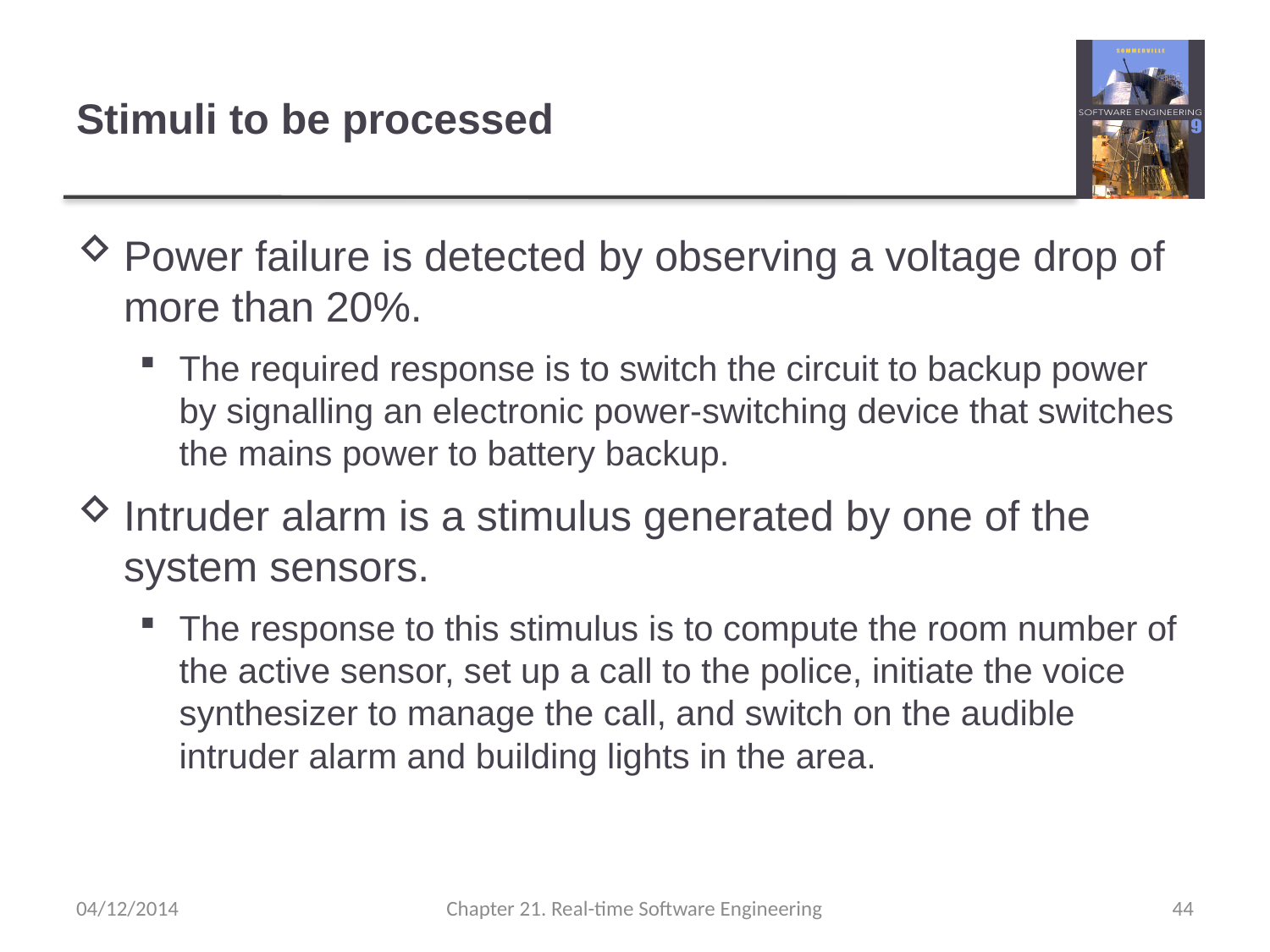

# Stimuli to be processed
Power failure is detected by observing a voltage drop of more than 20%.
The required response is to switch the circuit to backup power by signalling an electronic power-switching device that switches the mains power to battery backup.
Intruder alarm is a stimulus generated by one of the system sensors.
The response to this stimulus is to compute the room number of the active sensor, set up a call to the police, initiate the voice synthesizer to manage the call, and switch on the audible intruder alarm and building lights in the area.

04/12/2014
Chapter 21. Real-time Software Engineering
44